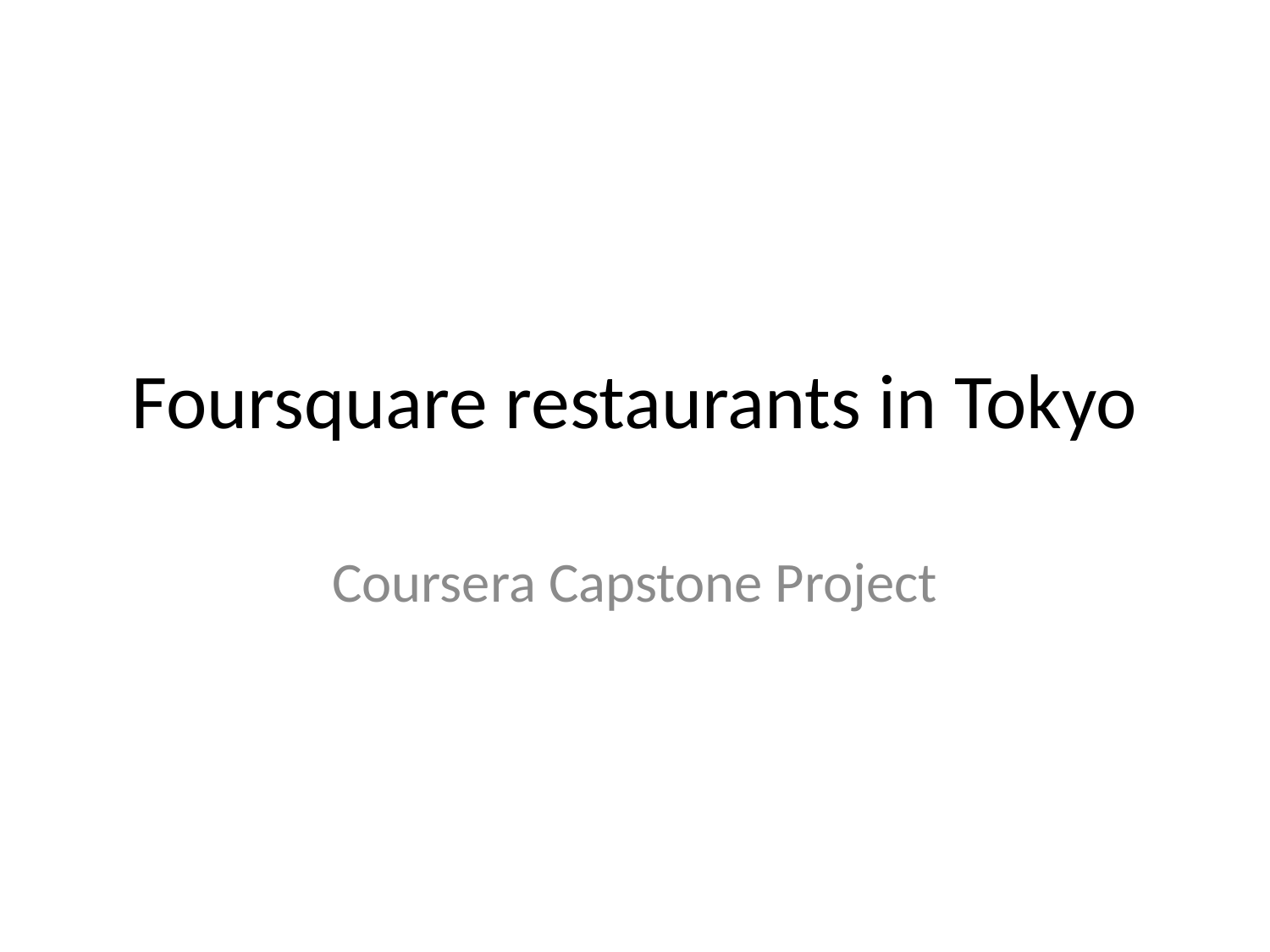

# Foursquare restaurants in Tokyo
Coursera Capstone Project